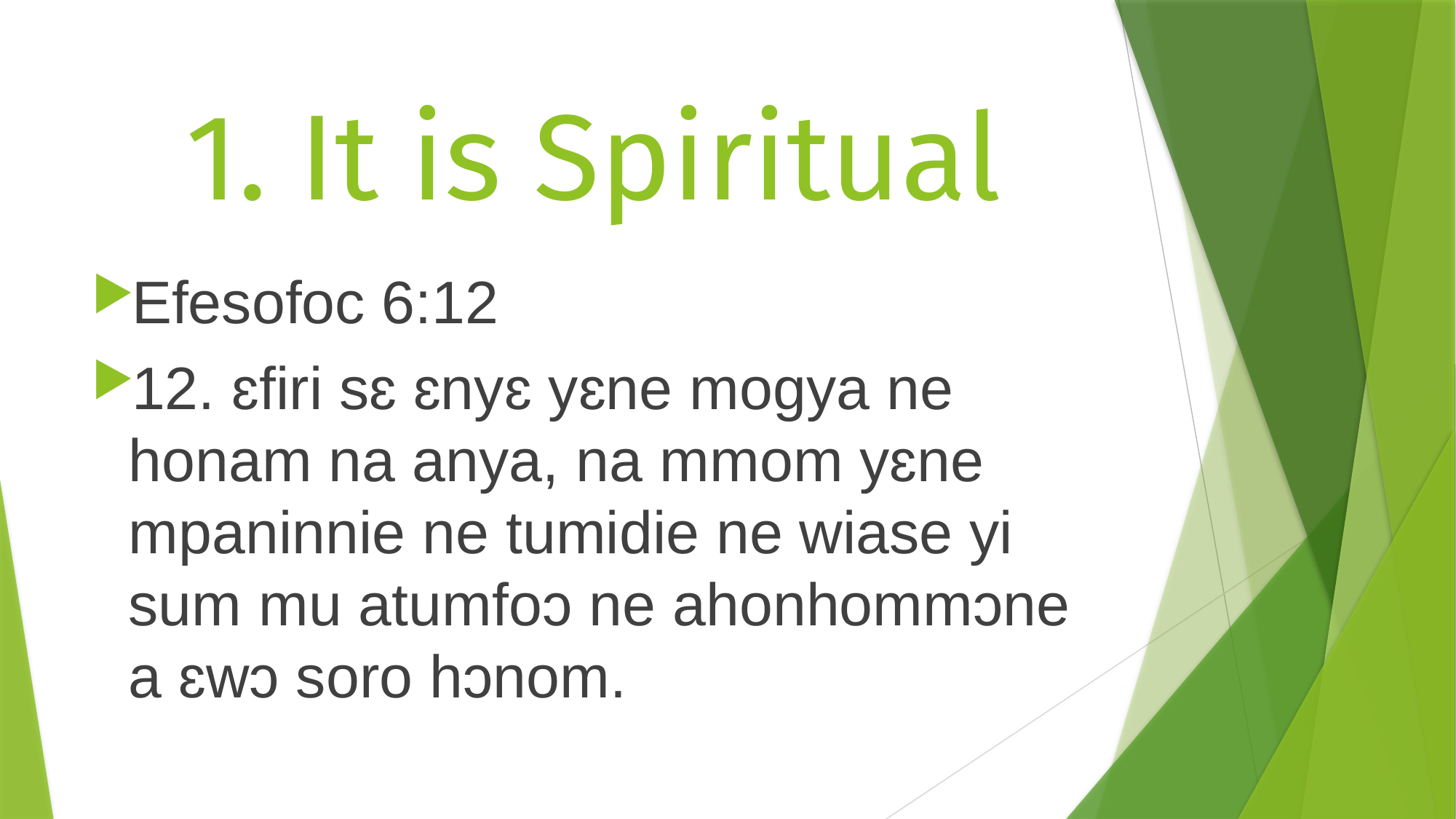

# 1. It is Spiritual
Efesofoc 6:12
12. ɛfiri sɛ ɛnyɛ yɛne mogya ne honam na anya, na mmom yɛne mpaninnie ne tumidie ne wiase yi sum mu atumfoɔ ne ahonhommɔne a ɛwɔ soro hɔnom.